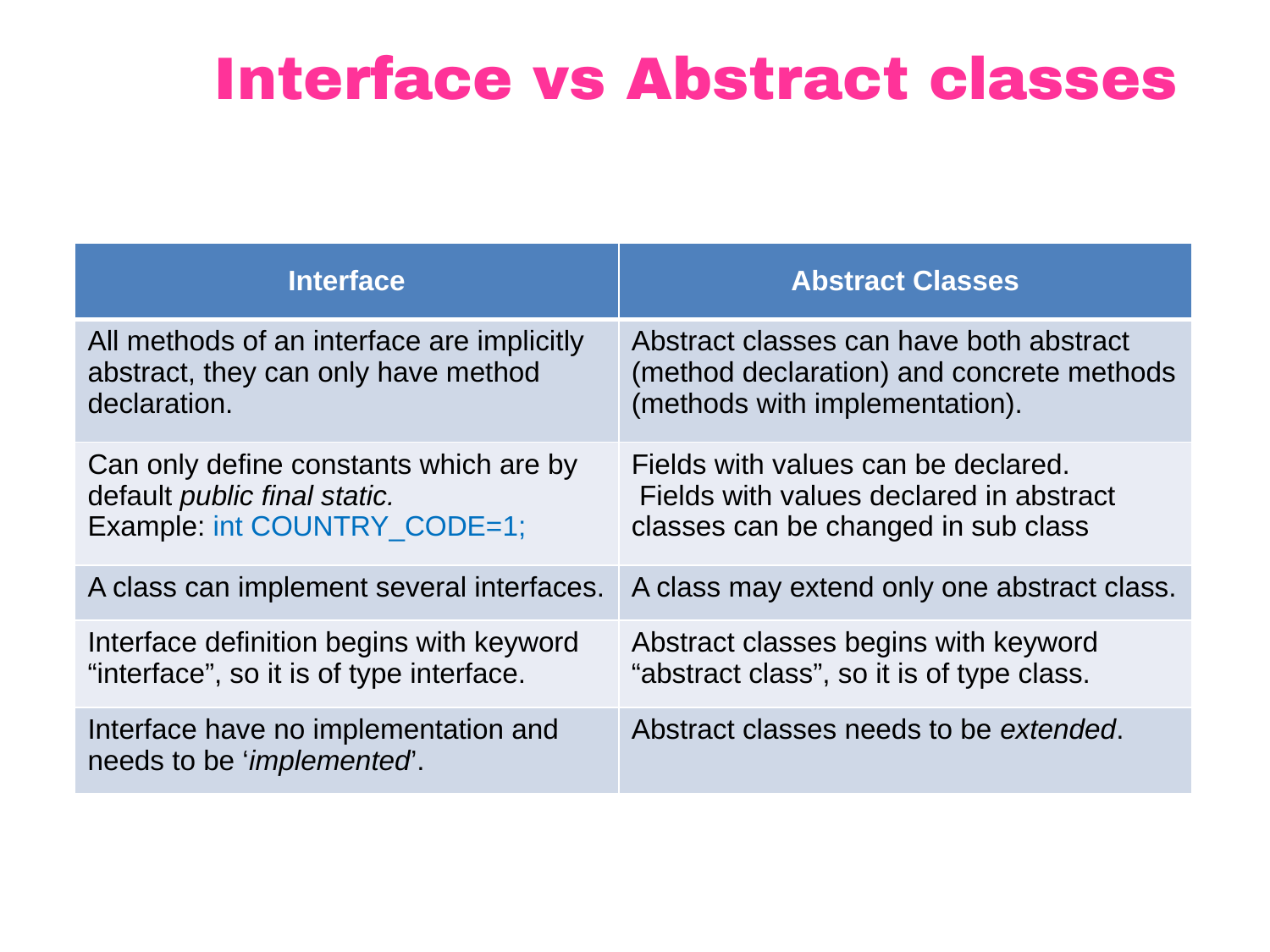

# Interface vs Abstract classes
| Interface | Abstract Classes |
| --- | --- |
| All methods of an interface are implicitly abstract, they can only have method declaration. | Abstract classes can have both abstract (method declaration) and concrete methods (methods with implementation). |
| Can only define constants which are by default public final static. Example: int COUNTRY\_CODE=1; | Fields with values can be declared. Fields with values declared in abstract classes can be changed in sub class |
| A class can implement several interfaces. | A class may extend only one abstract class. |
| Interface definition begins with keyword “interface”, so it is of type interface. | Abstract classes begins with keyword “abstract class”, so it is of type class. |
| Interface have no implementation and needs to be ‘implemented’. | Abstract classes needs to be extended. |